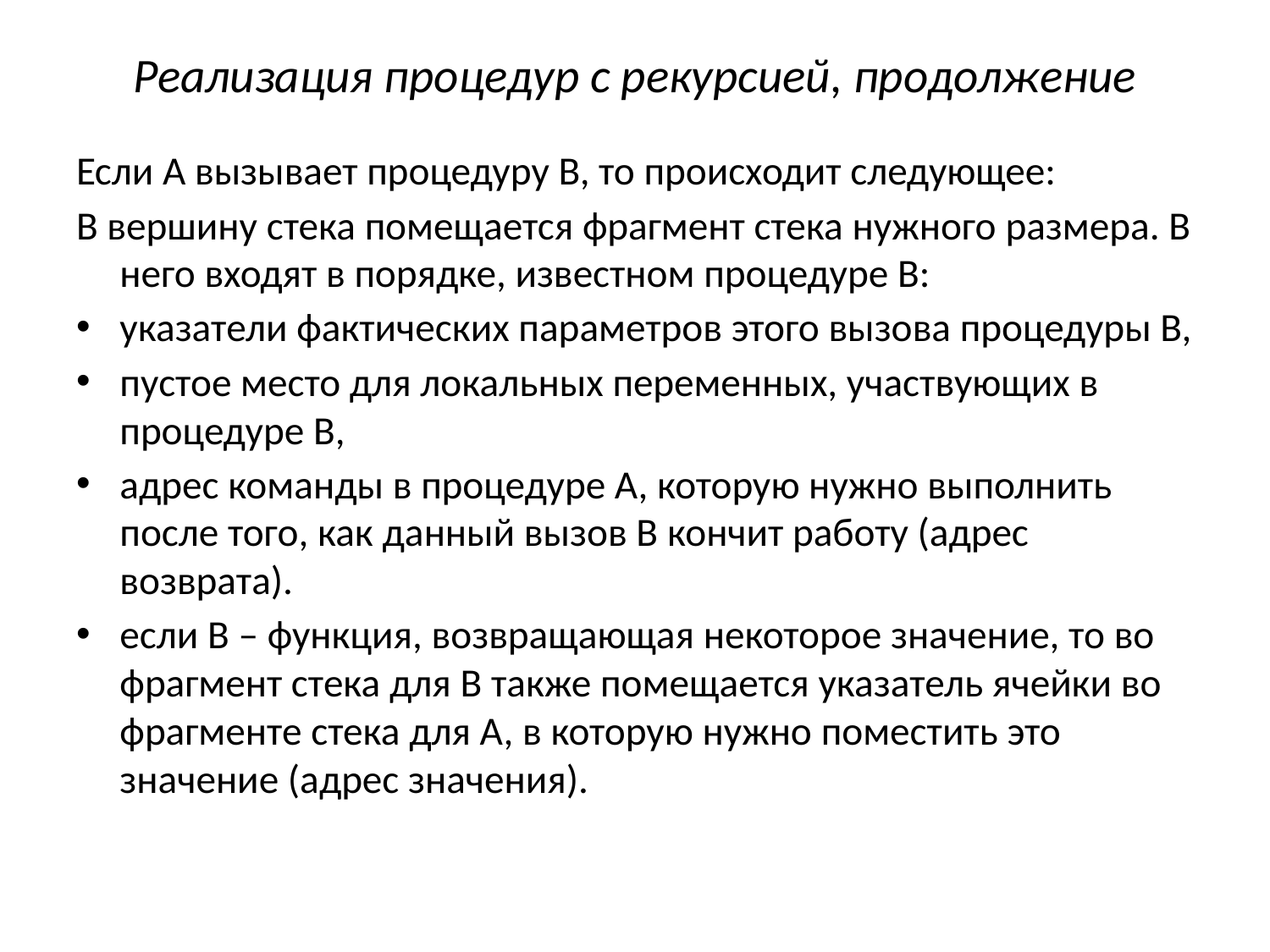

# Реализация процедур с рекурсией, продолжение
Если А вызывает процедуру B, то происходит следующее:
В вершину стека помещается фрагмент стека нужного размера. В него входят в порядке, известном процедуре В:
указатели фактических параметров этого вызова процедуры B,
пустое место для локальных переменных, участвующих в процедуре В,
адрес команды в процедуре А, которую нужно выполнить после того, как данный вызов В кончит работу (адрес возврата).
если В – функция, возвращающая некоторое значение, то во фрагмент стека для В также помещается указатель ячейки во фрагменте стека для А, в которую нужно поместить это значение (адрес значения).